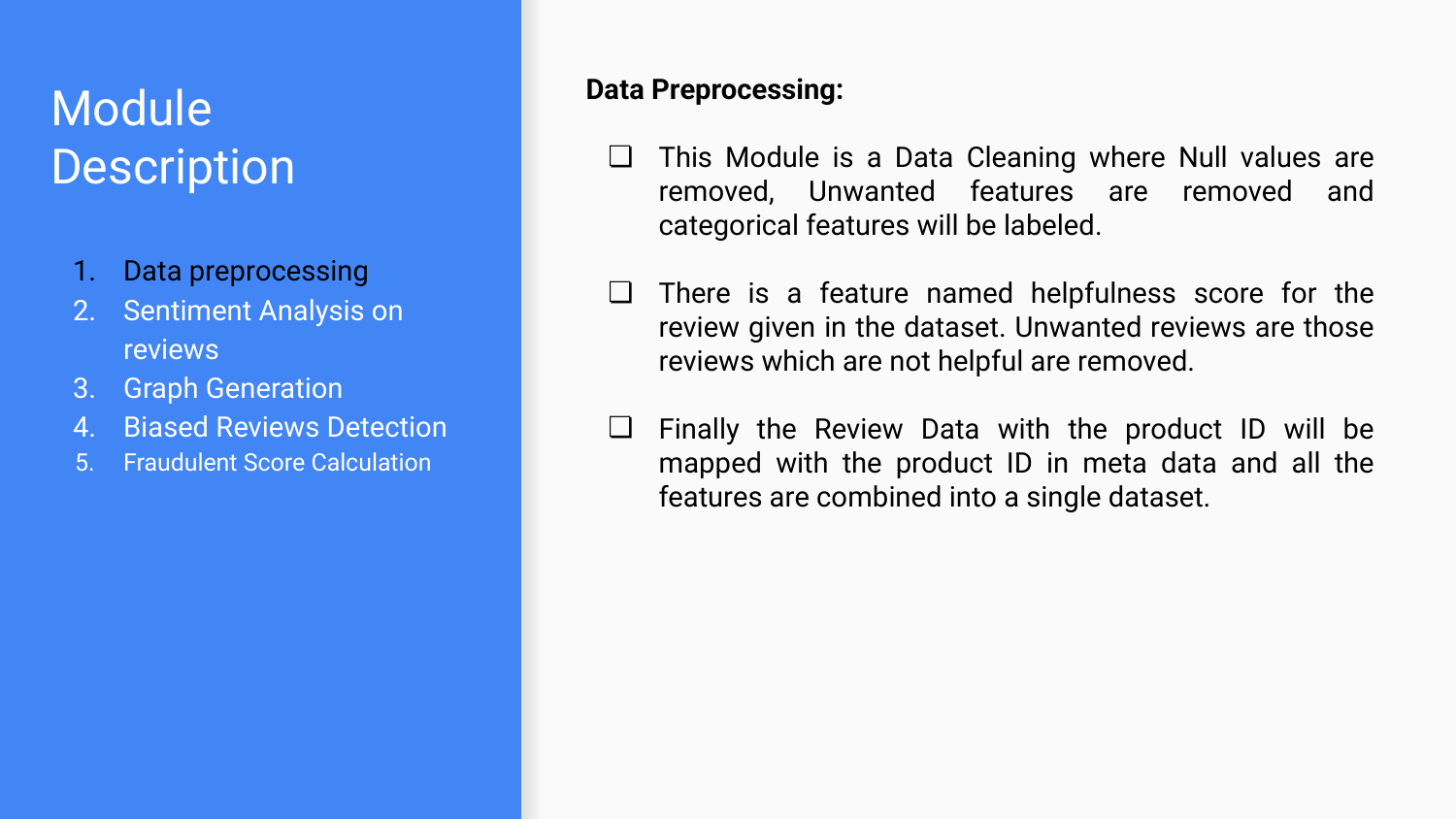

# Module Description
Data Preprocessing:

This Module is a Data Cleaning where Null values are removed, Unwanted features are removed and categorical features will be labeled.

There is a feature named helpfulness score for the review given in the dataset. Unwanted reviews are those reviews which are not helpful are removed.

Finally the Review Data with the product ID will be mapped with the product ID in meta data and all the features are combined into a single dataset.

Data preprocessing
Sentiment Analysis on reviews
Graph Generation
Biased Reviews Detection
Fraudulent Score Calculation